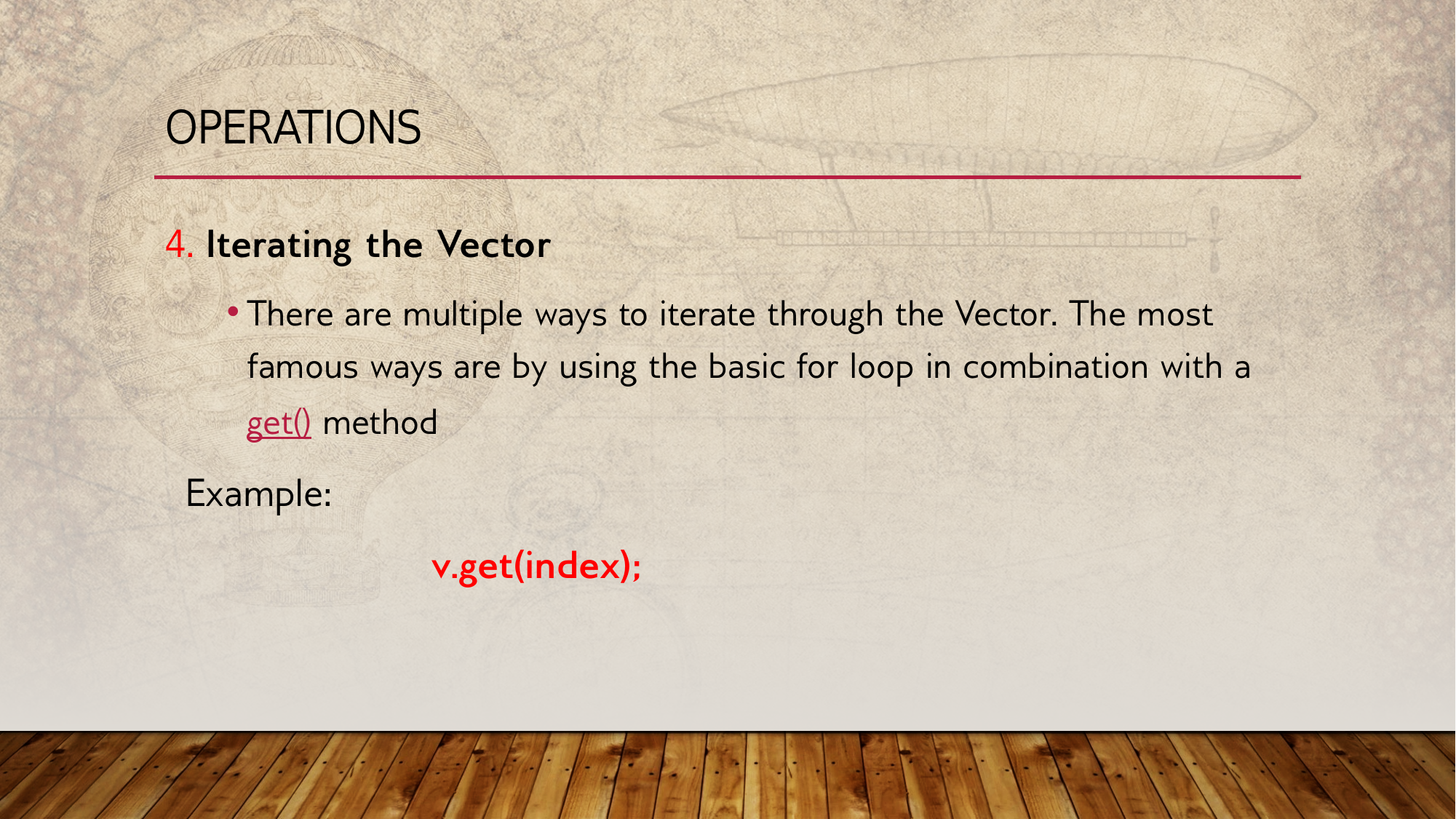

# Operations
4. Iterating the Vector
There are multiple ways to iterate through the Vector. The most famous ways are by using the basic for loop in combination with a get() method
Example:
                   v.get(index);